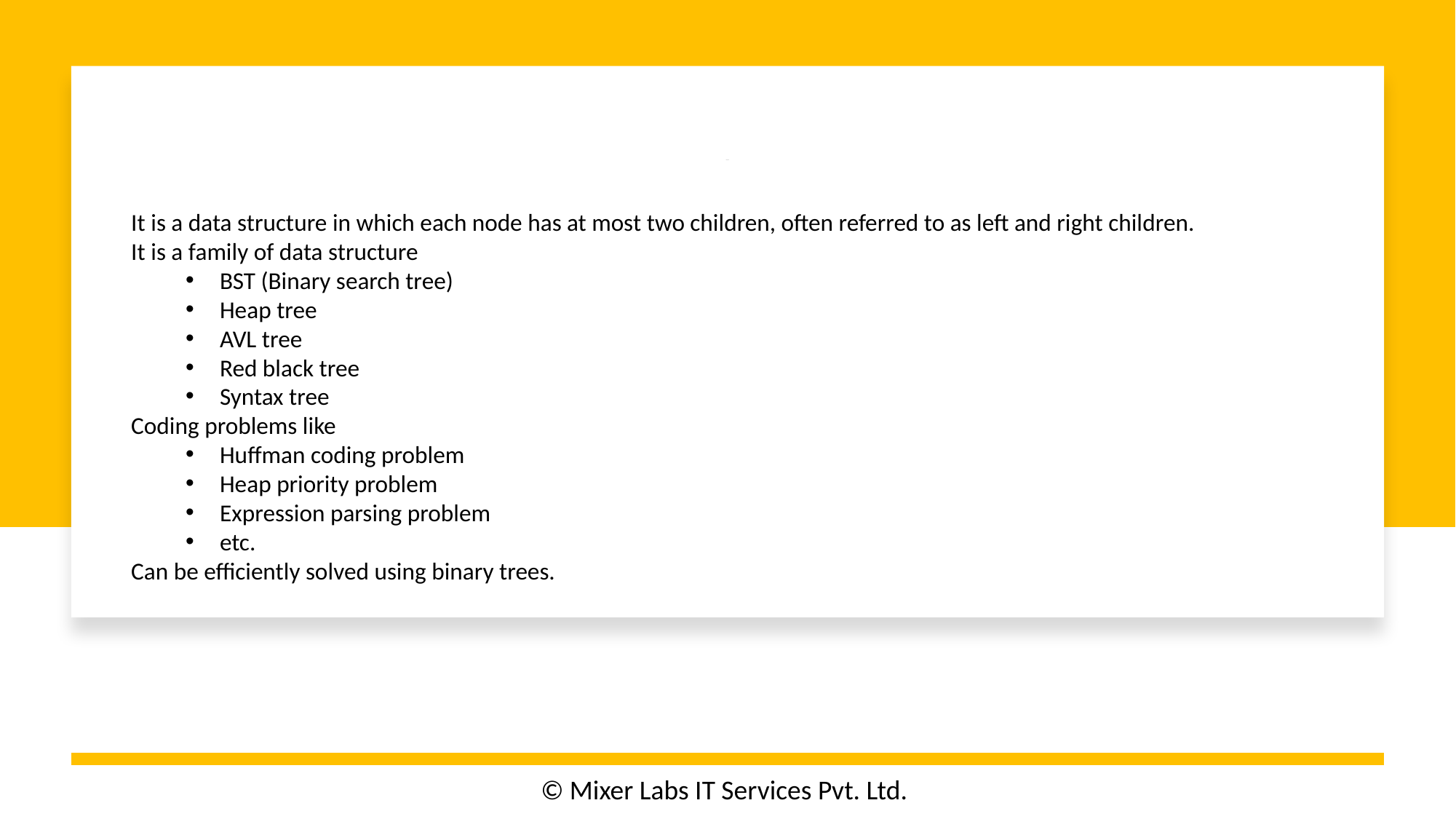

# Binary tree
It is a data structure in which each node has at most two children, often referred to as left and right children.
It is a family of data structure
BST (Binary search tree)
Heap tree
AVL tree
Red black tree
Syntax tree
Coding problems like
Huffman coding problem
Heap priority problem
Expression parsing problem
etc.
Can be efficiently solved using binary trees.
© Mixer Labs IT Services Pvt. Ltd.